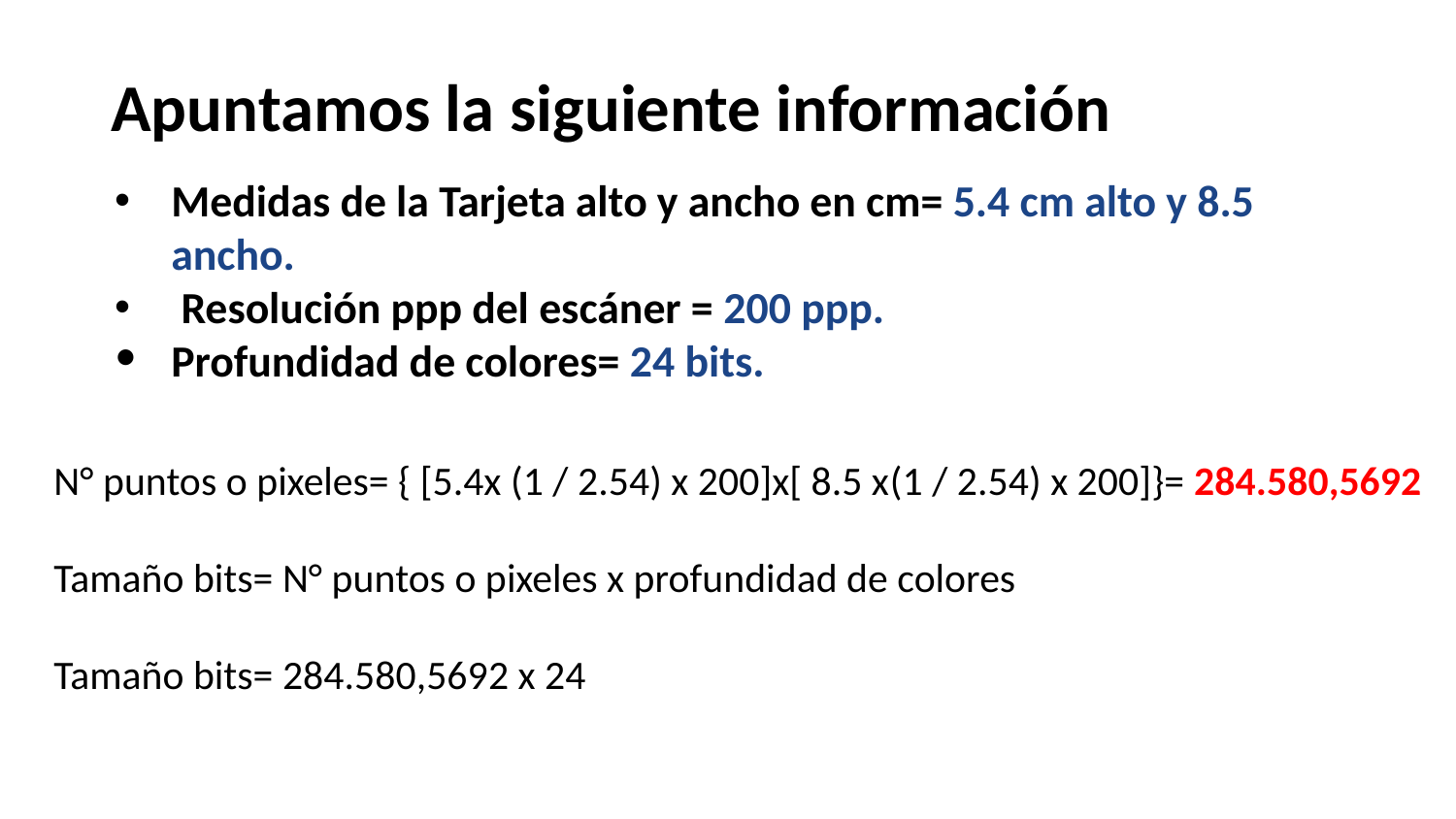

# Apuntamos la siguiente información
Medidas de la Tarjeta alto y ancho en cm= 5.4 cm alto y 8.5 ancho.
 Resolución ppp del escáner = 200 ppp.
Profundidad de colores= 24 bits.
N° puntos o pixeles= { [5.4x (1 / 2.54) x 200]x[ 8.5 x(1 / 2.54) x 200]}= 284.580,5692

Tamaño bits= N° puntos o pixeles x profundidad de colores

Tamaño bits= 284.580,5692 x 24